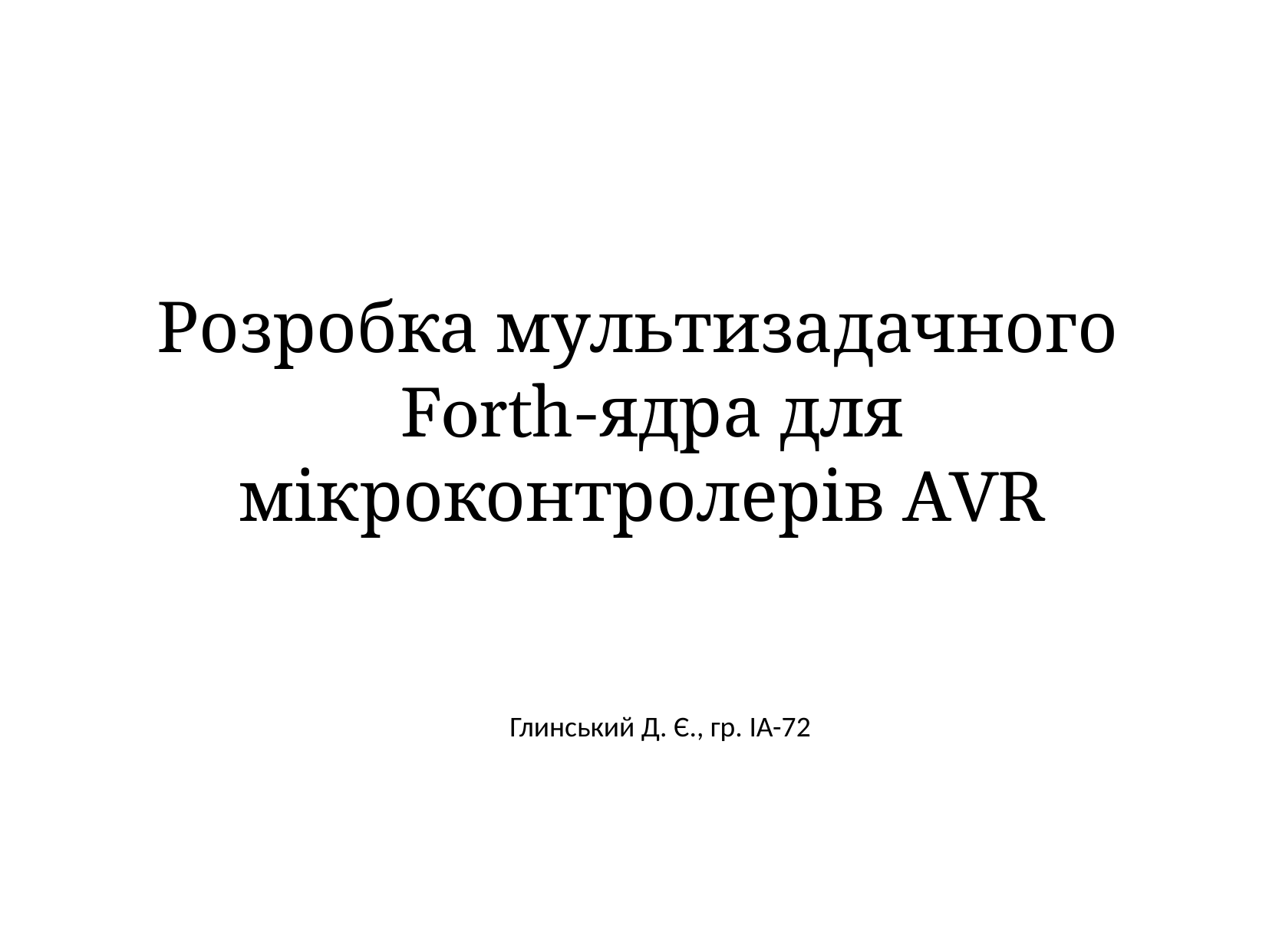

Розробка мультизадачного Forth-ядра для мікроконтролерів AVR
Глинський Д. Є., гр. ІА-72